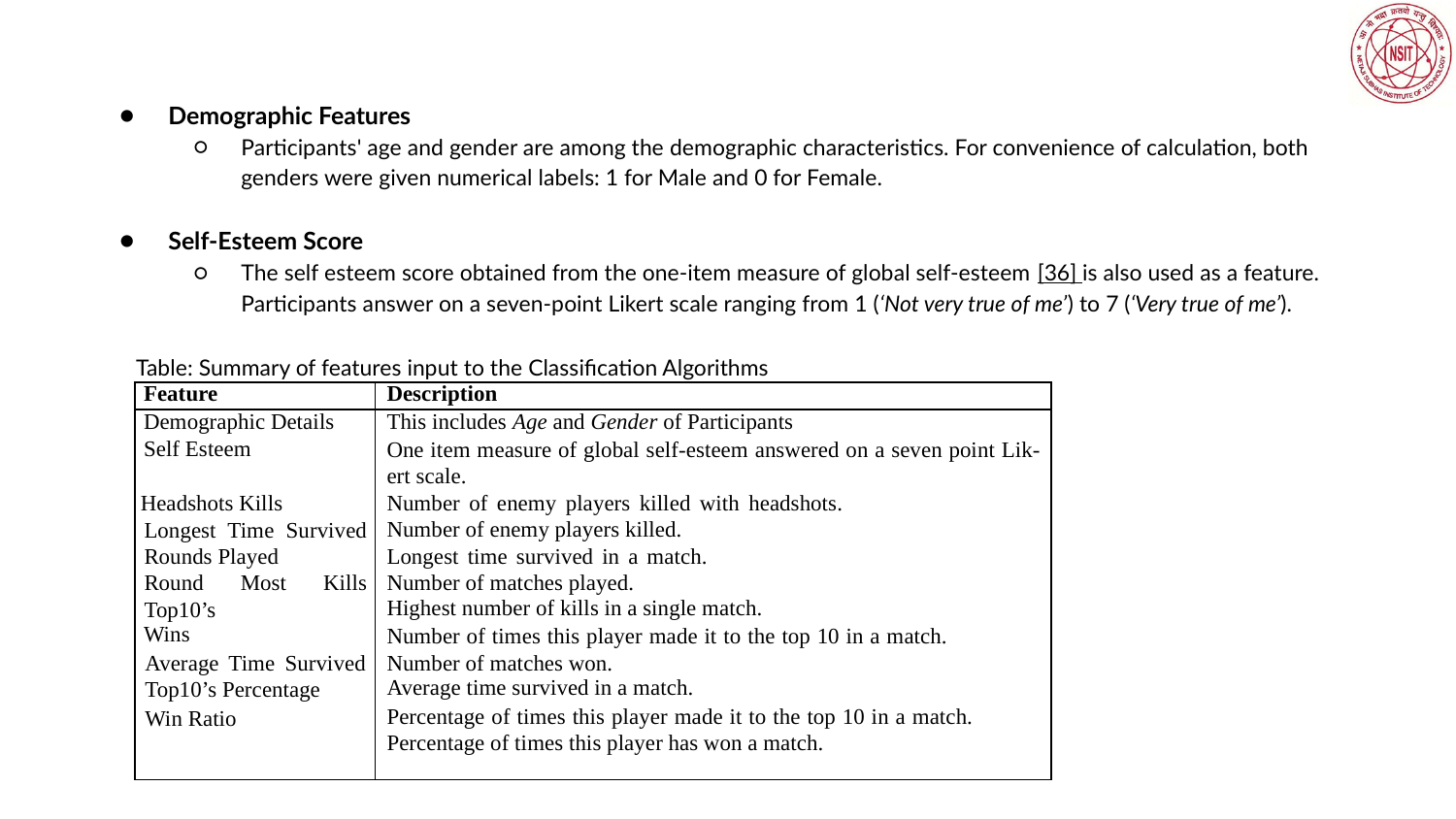

Demographic Features
Participants' age and gender are among the demographic characteristics. For convenience of calculation, both genders were given numerical labels: 1 for Male and 0 for Female.
Self-Esteem Score
The self esteem score obtained from the one-item measure of global self-esteem [36] is also used as a feature. Participants answer on a seven-point Likert scale ranging from 1 (‘Not very true of me’) to 7 (‘Very true of me’).

Table: Summary of features input to the Classification Algorithms

| Feature | Description |
| --- | --- |
| Demographic Details Self Esteem Headshots Kills Longest Time Survived Rounds Played Round Most Kills Top10’s Wins Average Time Survived Top10’s Percentage Win Ratio | This includes Age and Gender of Participants One item measure of global self-esteem answered on a seven point Lik- ert scale. Number of enemy players killed with headshots. Number of enemy players killed. Longest time survived in a match. Number of matches played. Highest number of kills in a single match. Number of times this player made it to the top 10 in a match. Number of matches won. Average time survived in a match. Percentage of times this player made it to the top 10 in a match. Percentage of times this player has won a match. |